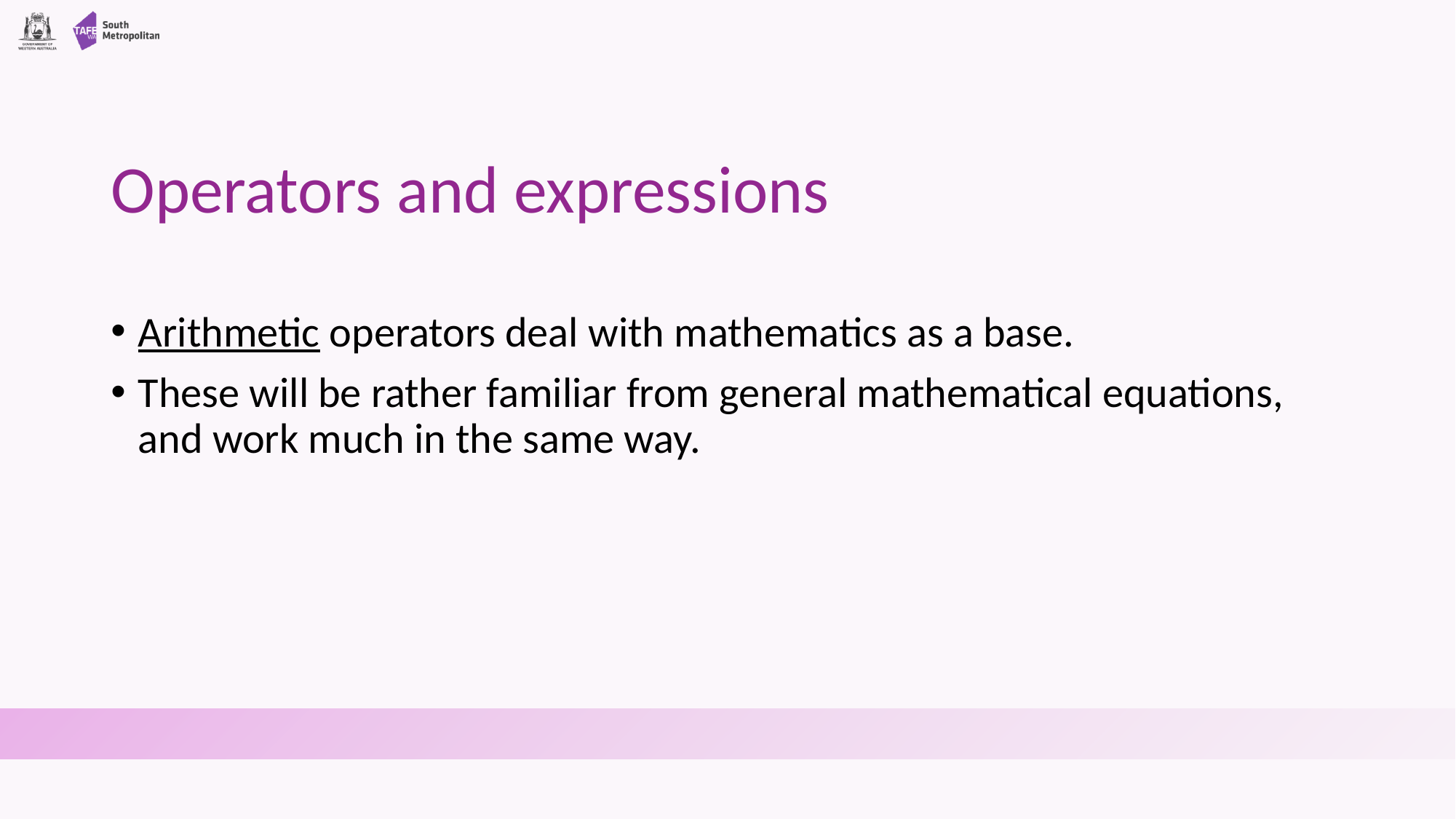

# Operators and expressions
Arithmetic operators deal with mathematics as a base.
These will be rather familiar from general mathematical equations, and work much in the same way.